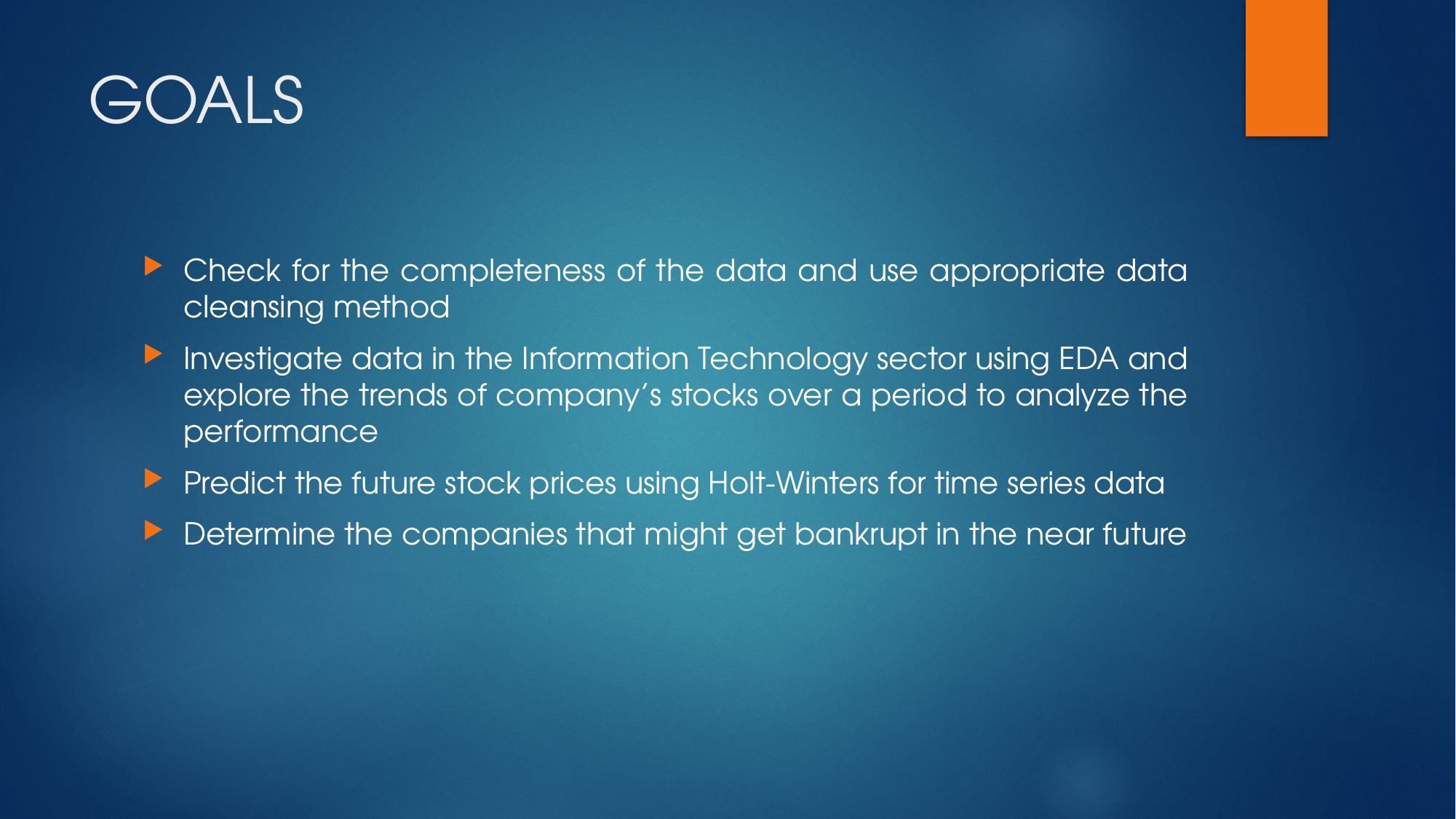

# GOALS
Check for the completeness of the data and use appropriate data cleansing method
Investigate data in the Information Technology sector using EDA and explore the trends of company’s stocks over a period to analyze the performance
Predict the future stock prices using Holt-Winters for time series data
Determine the companies that might get bankrupt in the near future